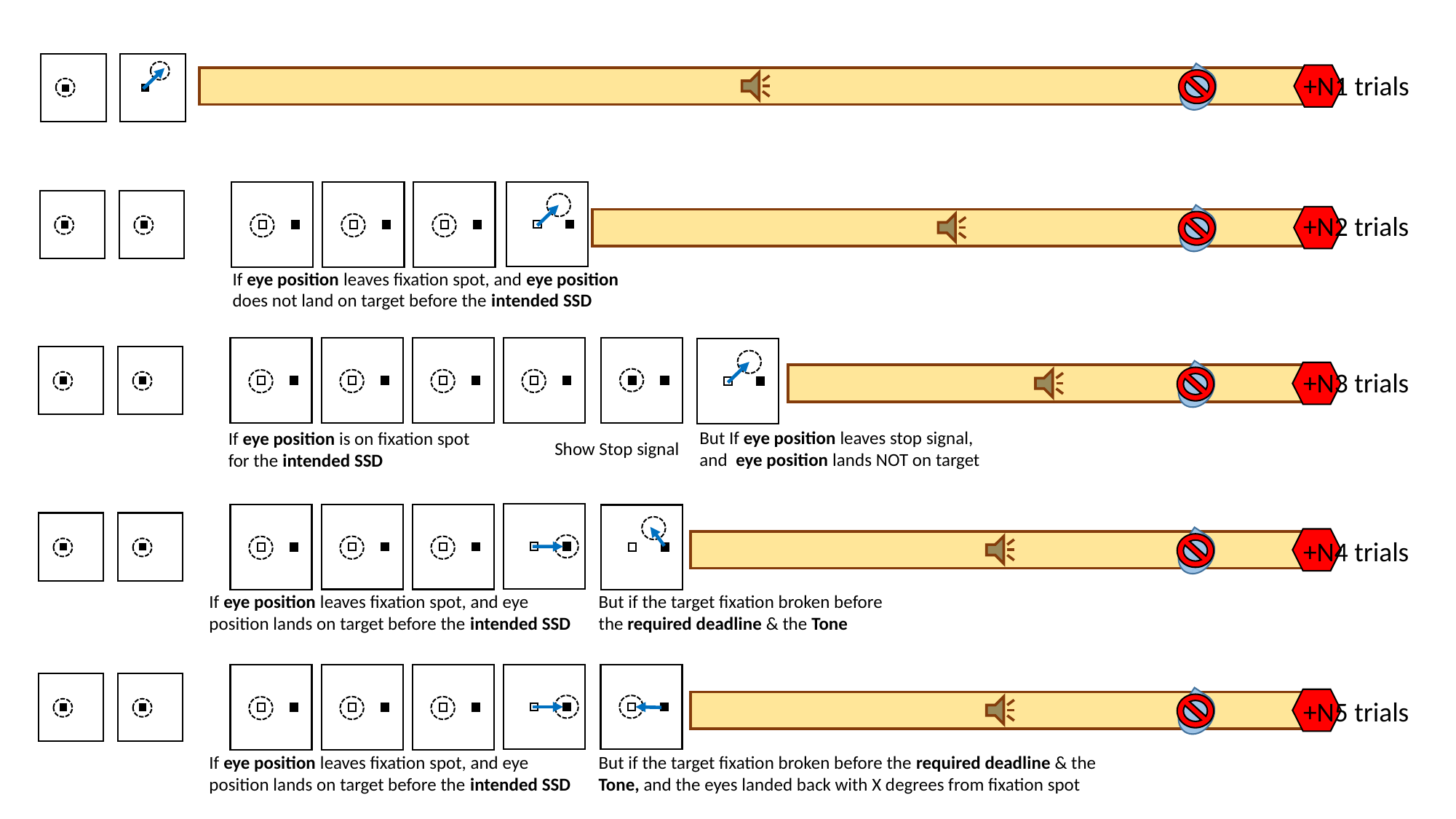

+N1 trials

+N2 trials

If eye position leaves fixation spot, and eye position does not land on target before the intended SSD

+N3 trials

But If eye position leaves stop signal, and  eye position lands NOT on target
If eye position is on fixation spot for the intended SSD
Show Stop signal

+N4 trials

If eye position leaves fixation spot, and eye position lands on target before the intended SSD
But if the target fixation broken before the required deadline & the Tone

+N5 trials

If eye position leaves fixation spot, and eye position lands on target before the intended SSD
But if the target fixation broken before the required deadline & the Tone, and the eyes landed back with X degrees from fixation spot